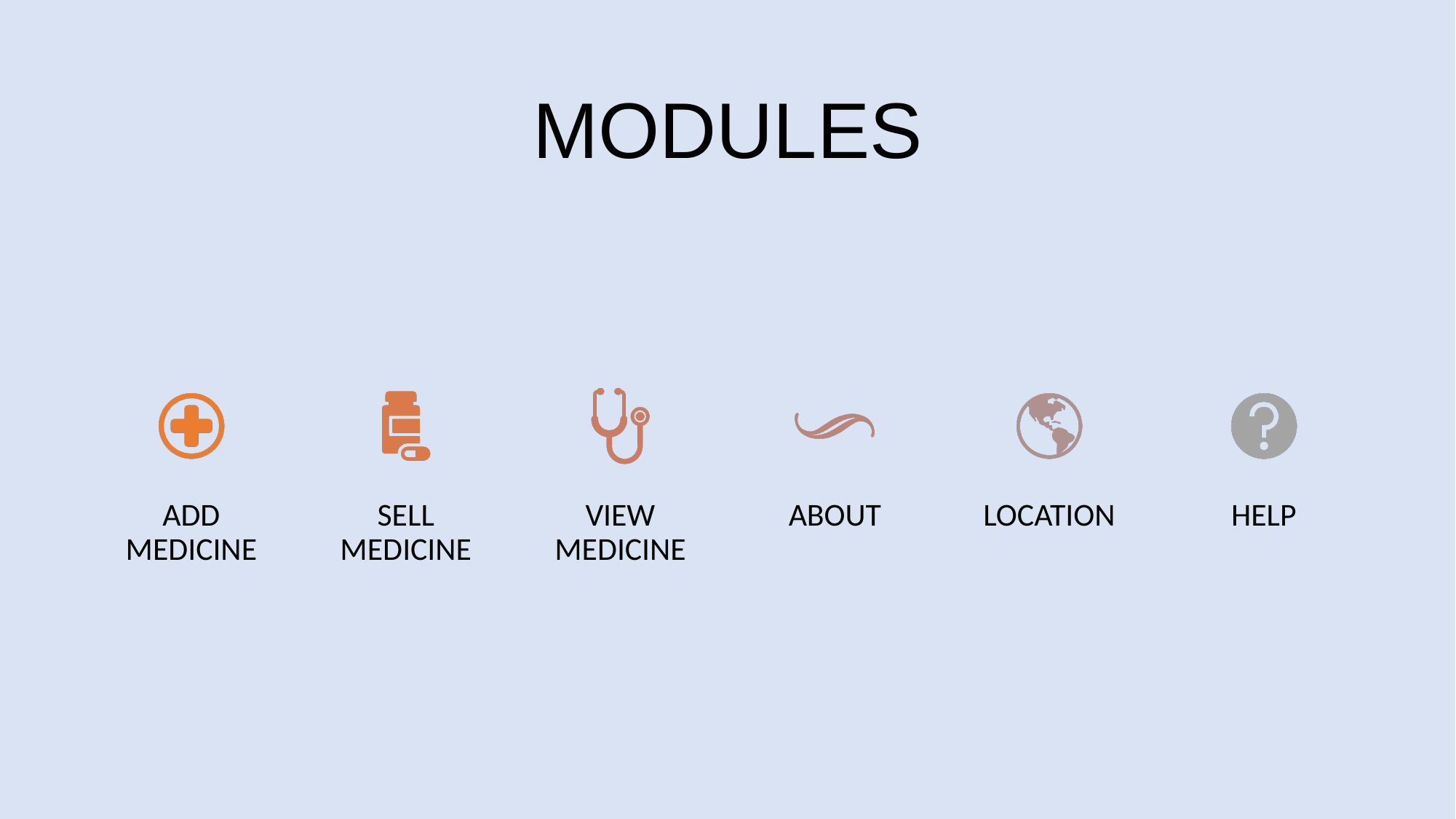

# MODULES
ADD MEDICINE
SELL MEDICINE
VIEW MEDICINE
ABOUT
LOCATION
HELP